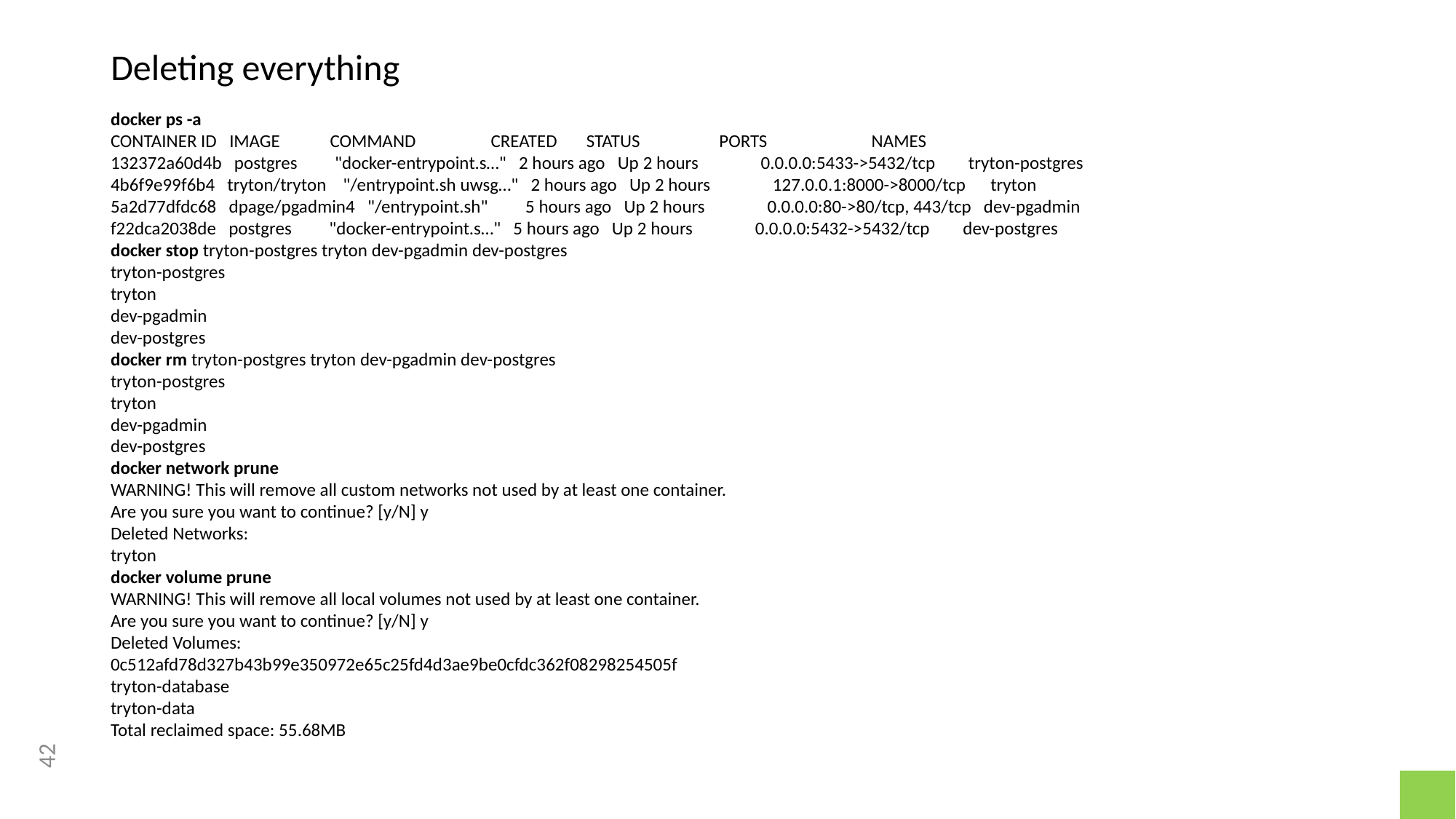

# Deleting everything
docker ps -a
CONTAINER ID   IMAGE            COMMAND                  CREATED       STATUS                   PORTS                         NAMES
132372a60d4b   postgres         "docker-entrypoint.s…"   2 hours ago   Up 2 hours               0.0.0.0:5433->5432/tcp        tryton-postgres
4b6f9e99f6b4   tryton/tryton    "/entrypoint.sh uwsg…"   2 hours ago   Up 2 hours               127.0.0.1:8000->8000/tcp      tryton
5a2d77dfdc68   dpage/pgadmin4   "/entrypoint.sh"         5 hours ago   Up 2 hours               0.0.0.0:80->80/tcp, 443/tcp   dev-pgadmin
f22dca2038de   postgres         "docker-entrypoint.s…"   5 hours ago   Up 2 hours               0.0.0.0:5432->5432/tcp        dev-postgres
docker stop tryton-postgres tryton dev-pgadmin dev-postgres
tryton-postgres
tryton
dev-pgadmin
dev-postgres
docker rm tryton-postgres tryton dev-pgadmin dev-postgres
tryton-postgres
tryton
dev-pgadmin
dev-postgres
docker network prune
WARNING! This will remove all custom networks not used by at least one container.
Are you sure you want to continue? [y/N] y
Deleted Networks:
tryton
docker volume prune
WARNING! This will remove all local volumes not used by at least one container.
Are you sure you want to continue? [y/N] y
Deleted Volumes:
0c512afd78d327b43b99e350972e65c25fd4d3ae9be0cfdc362f08298254505f
tryton-database
tryton-data
Total reclaimed space: 55.68MB
42